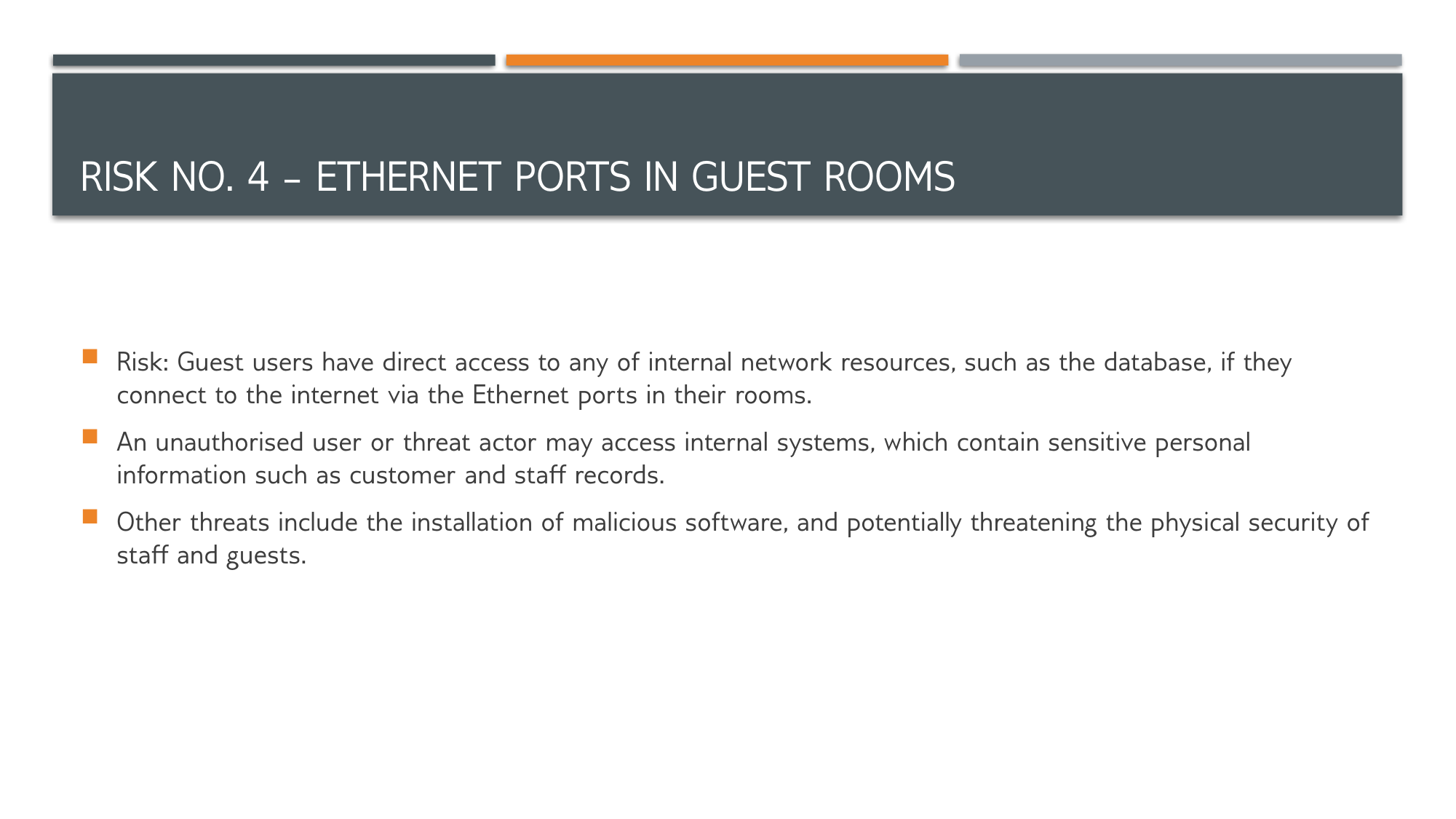

# RISK NO. 4 – Ethernet ports in guest rooms
Risk: Guest users have direct access to any of internal network resources, such as the database, if they connect to the internet via the Ethernet ports in their rooms.
An unauthorised user or threat actor may access internal systems, which contain sensitive personal information such as customer and staff records.
Other threats include the installation of malicious software, and potentially threatening the physical security of staff and guests.